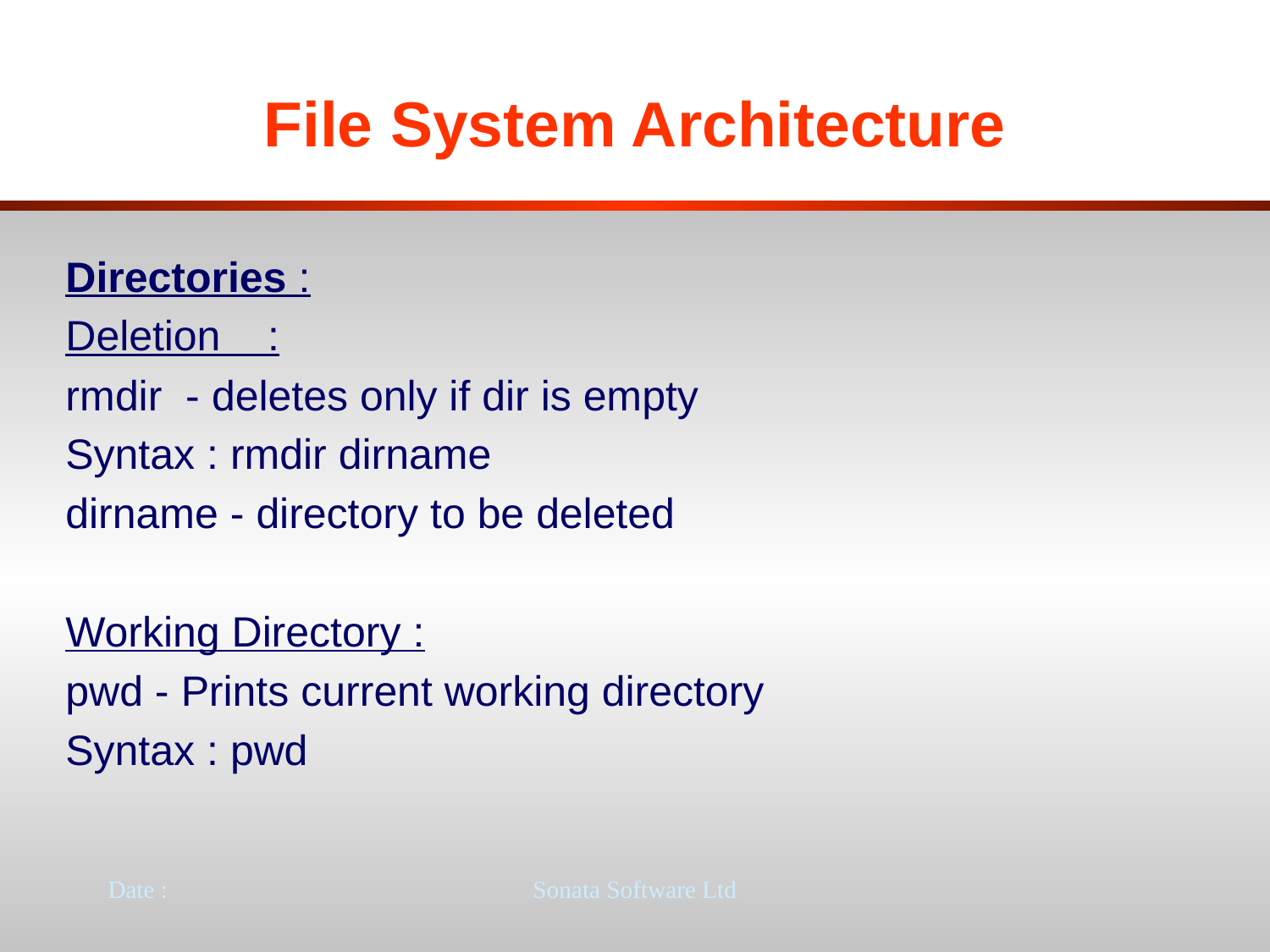

# File System Architecture
Directories :
Deletion    :
rmdir  - deletes only if dir is empty
Syntax : rmdir dirname
dirname - directory to be deleted

Working Directory :
pwd - Prints current working directory
Syntax : pwd
Date :
Sonata Software Ltd